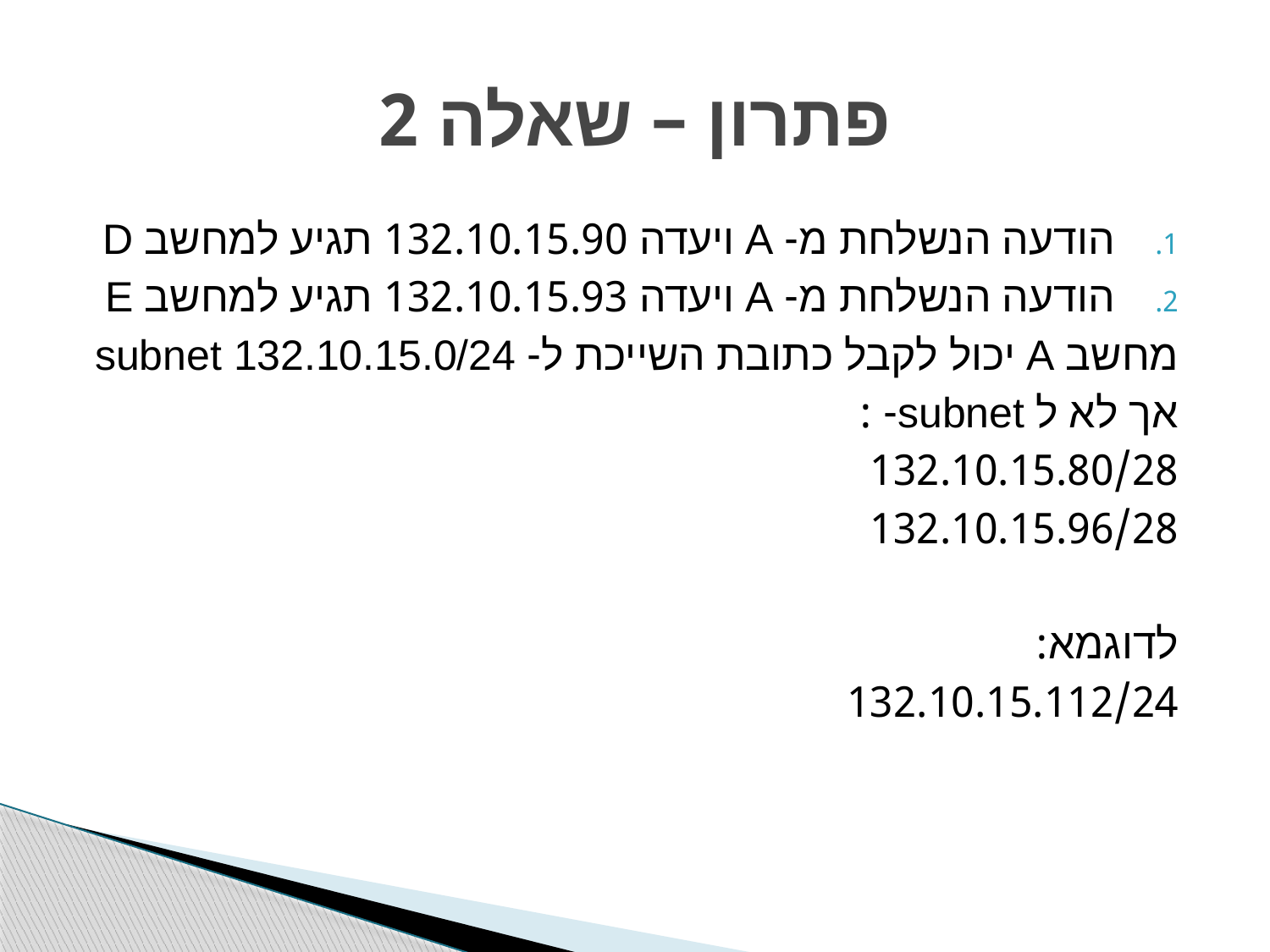

# פתרון – שאלה 2
הודעה הנשלחת מ- A ויעדה 132.10.15.90 תגיע למחשב D
הודעה הנשלחת מ- A ויעדה 132.10.15.93 תגיע למחשב E
מחשב A יכול לקבל כתובת השייכת ל- subnet 132.10.15.0/24
אך לא ל subnet- :
132.10.15.80/28
132.10.15.96/28

לדוגמא:
132.10.15.112/24